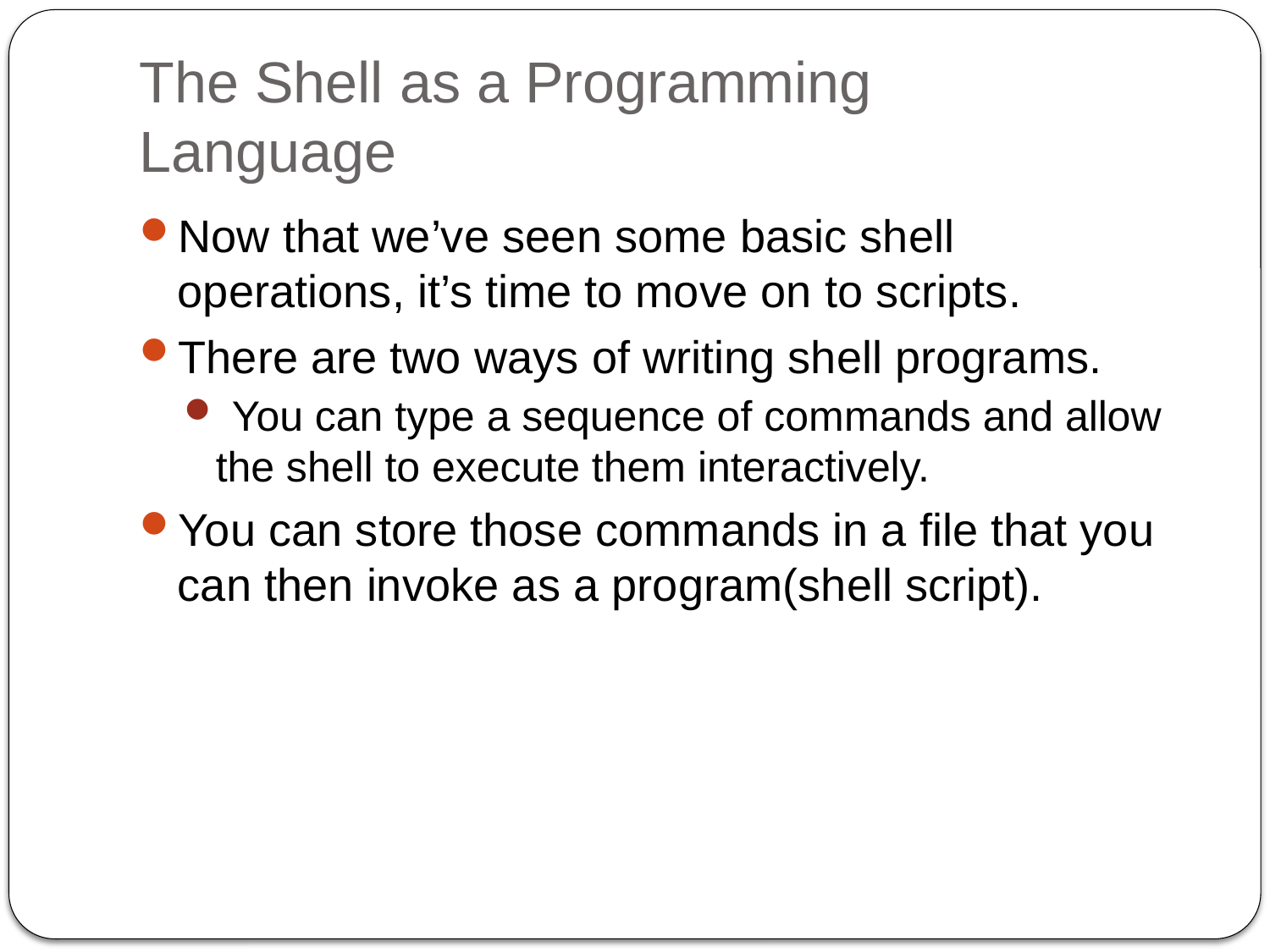

# The Shell as a Programming Language
Now that we’ve seen some basic shell operations, it’s time to move on to scripts.
There are two ways of writing shell programs.
 You can type a sequence of commands and allow the shell to execute them interactively.
You can store those commands in a file that you can then invoke as a program(shell script).